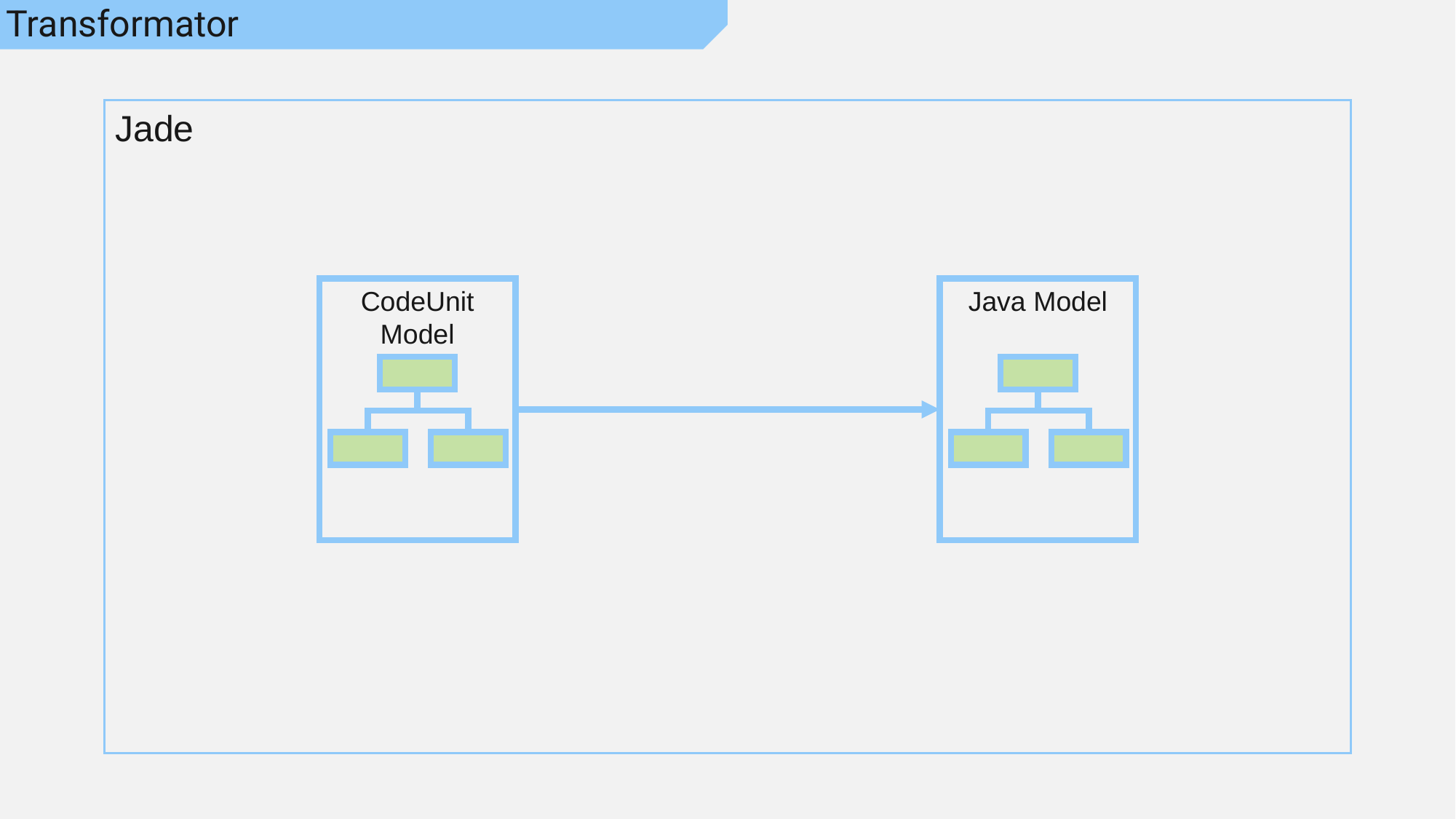

# Transformator
Jade
Java Model

CodeUnit Model